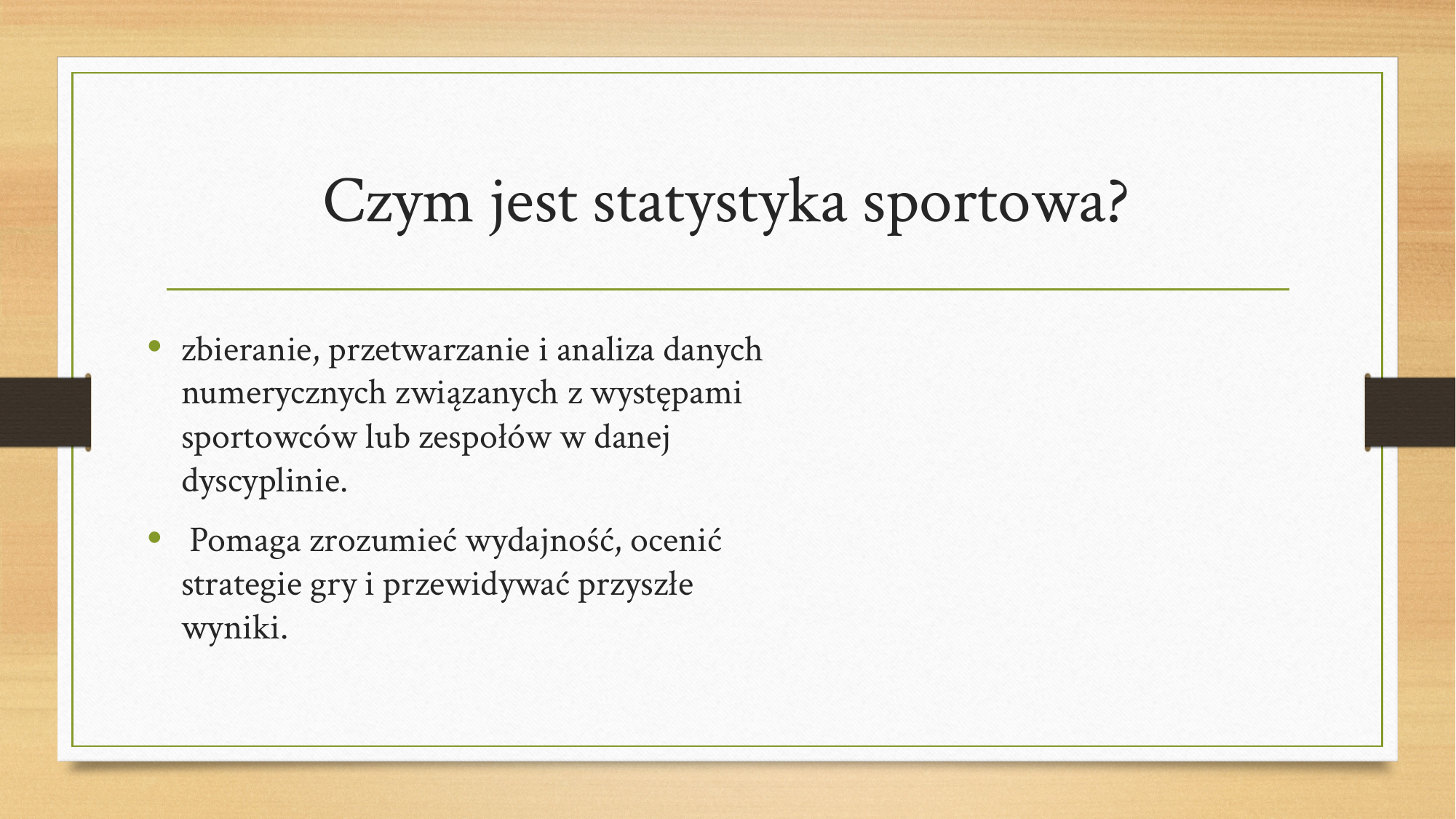

# Czym jest statystyka sportowa?
zbieranie, przetwarzanie i analiza danych numerycznych związanych z występami sportowców lub zespołów w danej dyscyplinie.
 Pomaga zrozumieć wydajność, ocenić strategie gry i przewidywać przyszłe wyniki.